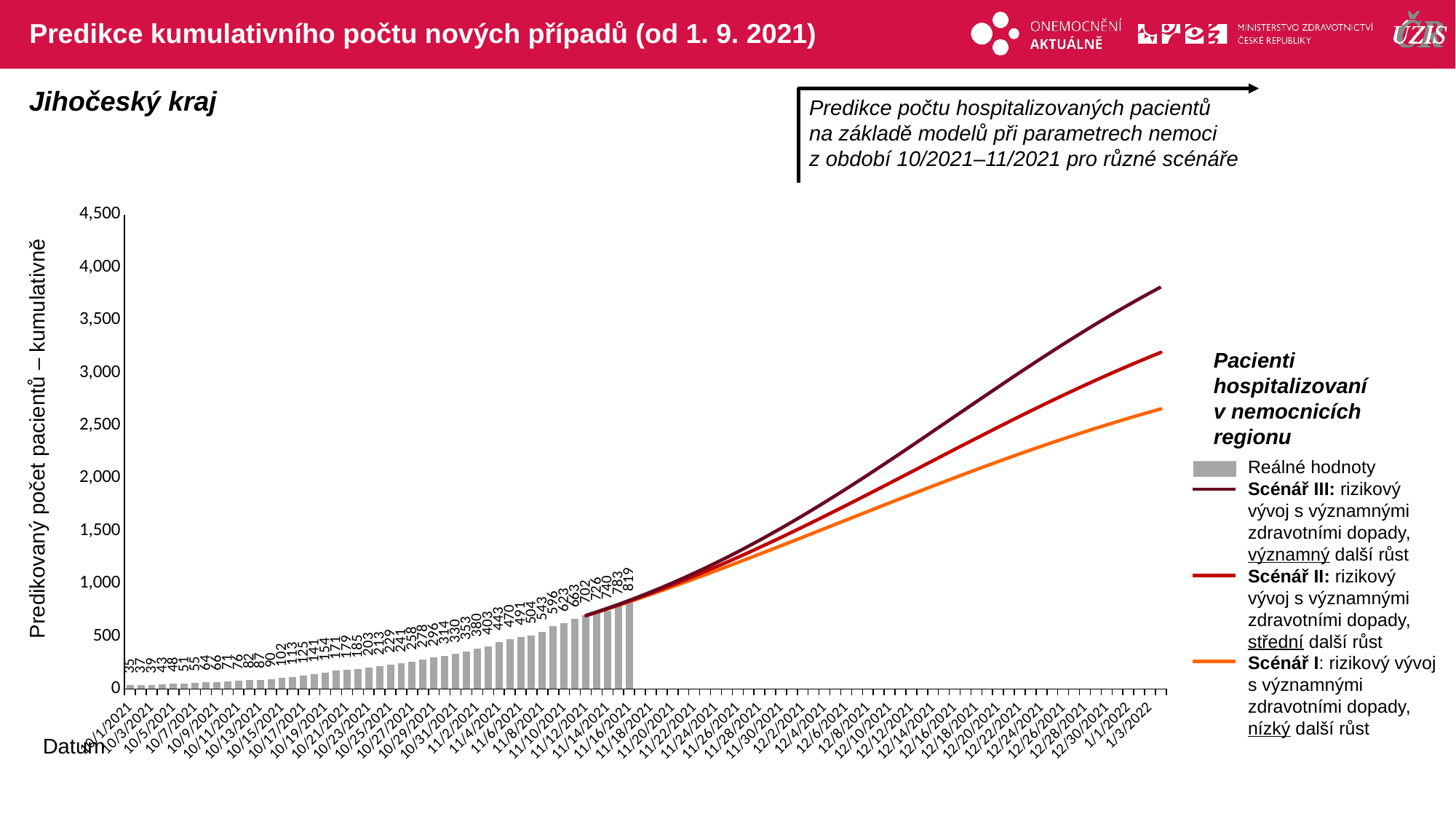

# Predikce kumulativního počtu nových případů (od 1. 9. 2021)
Jihočeský kraj
Predikce počtu hospitalizovaných pacientů na základě modelů při parametrech nemoci z období 10/2021–11/2021 pro různé scénáře

### Chart

| Category |  |  |  |  |  |
|---|---|---|---|---|---|
| 44470 | 35.0 | None | None | None | None |
| 44471 | 37.0 | None | None | None | None |
| 44472 | 39.0 | None | None | None | None |
| 44473 | 43.0 | None | None | None | None |
| 44474 | 48.0 | None | None | None | None |
| 44475 | 51.0 | None | None | None | None |
| 44476 | 55.0 | None | None | None | None |
| 44477 | 64.0 | None | None | None | None |
| 44478 | 66.0 | None | None | None | None |
| 44479 | 71.0 | None | None | None | None |
| 44480 | 76.0 | None | None | None | None |
| 44481 | 82.0 | None | None | None | None |
| 44482 | 87.0 | None | None | None | None |
| 44483 | 90.0 | None | None | None | None |
| 44484 | 102.0 | None | None | None | None |
| 44485 | 113.0 | None | None | None | None |
| 44486 | 125.0 | None | None | None | None |
| 44487 | 141.0 | None | None | None | None |
| 44488 | 154.0 | None | None | None | None |
| 44489 | 171.0 | None | None | None | None |
| 44490 | 179.0 | None | None | None | None |
| 44491 | 185.0 | None | None | None | None |
| 44492 | 203.0 | None | None | None | None |
| 44493 | 213.0 | None | None | None | None |
| 44494 | 229.0 | None | None | None | None |
| 44495 | 241.0 | None | None | None | None |
| 44496 | 258.0 | None | None | None | None |
| 44497 | 278.0 | None | None | None | None |
| 44498 | 296.0 | None | None | None | None |
| 44499 | 314.0 | None | None | None | None |
| 44500 | 330.0 | None | None | None | None |
| 44501 | 353.0 | None | None | None | None |
| 44502 | 380.0 | None | None | None | None |
| 44503 | 403.0 | None | None | None | None |
| 44504 | 443.0 | None | None | None | None |
| 44505 | 470.0 | None | None | None | None |
| 44506 | 491.0 | None | None | None | None |
| 44507 | 504.0 | None | None | None | None |
| 44508 | 543.0 | None | None | None | None |
| 44509 | 596.0 | None | None | None | None |
| 44510 | 623.0 | None | None | None | None |
| 44511 | 663.0 | None | None | None | None |
| 44512 | 702.0 | None | 694.2040143086182 | 694.856356858692 | 695.5128379401758 |
| 44513 | 726.0 | None | 726.0730667828149 | 727.63898427609 | 729.2198626829612 |
| 44514 | 740.0 | None | 758.6360513683521 | 761.4074597670352 | 764.2157943298076 |
| 44515 | 783.0 | None | 792.0318372926862 | 796.3302072651211 | 800.7039421757726 |
| 44516 | 819.0 | None | 826.2986051323305 | 832.4739124988722 | 838.7855960725134 |
| 44517 | None | None | 861.2393168841669 | 869.6683849139285 | 878.3242016176889 |
| 44518 | None | None | 896.8447830886084 | 907.9274080567582 | 919.3639188946903 |
| 44519 | None | None | 932.9675194212832 | 947.1237816166308 | 961.8057594107838 |
| 44520 | None | None | 969.5522111758883 | 987.2194804137661 | 1005.6373064753086 |
| 44521 | None | None | 1006.6765600301312 | 1028.3070038405276 | 1050.9744580877166 |
| 44522 | None | None | 1044.2123777763932 | 1070.2713546957962 | 1097.7241526613793 |
| 44523 | None | None | 1082.1475864786205 | 1113.1111019485948 | 1145.9043210442053 |
| 44524 | None | None | 1120.5752537160758 | 1156.9278537659993 | 1195.6336631855793 |
| 44525 | None | None | 1159.3566294571992 | 1201.5893107529432 | 1246.7945646779913 |
| 44526 | None | None | 1198.444244040581 | 1247.052241020713 | 1299.3558574379606 |
| 44527 | None | None | 1237.8731373090895 | 1293.353670256964 | 1353.3637844002988 |
| 44528 | None | None | 1277.5820449813586 | 1340.4324648372149 | 1408.7639019445814 |
| 44529 | None | None | 1317.5117480479441 | 1388.2275875745686 | 1465.4991146485459 |
| 44530 | None | None | 1357.6650807128522 | 1436.7377151572773 | 1523.5686924437196 |
| 44531 | None | None | 1398.038747099813 | 1485.9531270932016 | 1582.960126458453 |
| 44532 | None | None | 1438.5612979512111 | 1535.7939776683538 | 1643.5875779084654 |
| 44533 | None | None | 1479.1903064288929 | 1586.207158875184 | 1705.3883702149626 |
| 44534 | None | None | 1519.928945181668 | 1637.1829612473182 | 1768.3396532615416 |
| 44535 | None | None | 1560.7006489879589 | 1688.630686762558 | 1832.3350507765406 |
| 44536 | None | None | 1601.4795259445923 | 1740.5087743767904 | 1897.314467093589 |
| 44537 | None | None | 1642.276750382006 | 1792.8106061714323 | 1963.2491270710746 |
| 44538 | None | None | 1683.0123140262274 | 1845.4366764638958 | 2030.0142051085884 |
| 44539 | None | None | 1723.6644323804946 | 1898.3439177936295 | 2097.5381004664346 |
| 44540 | None | None | 1764.1986063250197 | 1951.4750202202572 | 2165.732084689589 |
| 44541 | None | None | 1804.580489847139 | 2004.7714429676535 | 2234.5035256449355 |
| 44542 | None | None | 1844.7767097878846 | 2058.1746703811077 | 2303.757734348267 |
| 44543 | None | None | 1884.7548634086554 | 2111.6263188665257 | 2373.3982780670094 |
| 44544 | None | None | 1924.483260506262 | 2165.0678910555825 | 2443.3268370668734 |
| 44545 | None | None | 1963.930937391245 | 2218.4409195419566 | 2513.4436090272925 |
| 44546 | None | None | 2003.06776101801 | 2271.687239624669 | 2583.6479009765935 |
| 44547 | None | None | 2041.864521678639 | 2324.749246106776 | 2653.8387076361987 |
| 44548 | None | None | 2080.293084909159 | 2377.5702366903415 | 2723.915416231218 |
| 44549 | None | None | 2118.326485774287 | 2430.0946750867133 | 2793.7784061103566 |
| 44550 | None | None | 2155.9389711718177 | 2482.268379906517 | 2863.3295485856866 |
| 44551 | None | None | 2193.1060414358208 | 2534.0387092348287 | 2932.472696790366 |
| 44552 | None | None | 2229.804477149535 | 2585.354722405924 | 3001.114139346213 |
| 44553 | None | None | 2266.012355901179 | 2636.167324085764 | 3069.1630213195995 |
| 44554 | None | None | 2301.709089601568 | 2686.4294294089045 | 3136.531779010542 |
| 44555 | None | None | 2336.8754531609693 | 2736.0961112435143 | 3203.13653614677 |
| 44556 | None | None | 2371.4935951617663 | 2785.1247156131235 | 3268.8974404983787 |
| 44557 | None | None | 2405.5470519069777 | 2833.474973189805 | 3333.7389754862234 |
| 44558 | None | None | 2439.0207599861933 | 2881.1091005931285 | 3397.5902380738307 |
| 44559 | None | None | 2471.9010498389325 | 2927.991866899798 | 3460.385149043391 |
| 44560 | None | None | 2504.1756297188376 | 2974.090637482682 | 3522.0626107766707 |
| 44561 | None | None | 2535.833583262213 | 3019.3754275422507 | 3582.5666562007327 |
| 44562 | None | None | 2566.86535228691 | 3063.8189260329477 | 3641.846536435655 |
| 44563 | None | None | 2597.2627101108287 | 3107.3964974907763 | 3699.856757922131 |
| 44564 | None | None | 2627.0187399881024 | 3150.0861819667134 | 3756.5570968095644 |
| 44565 | None | None | 2656.127807121482 | 3191.868677884208 | 3811.912571839731 |
Pacienti hospitalizovaní v nemocnicích regionu
Predikovaný počet pacientů – kumulativně
Reálné hodnoty
Scénář III: rizikový vývoj s významnými zdravotními dopady, významný další růst
Scénář II: rizikový vývoj s významnými zdravotními dopady, střední další růst
Scénář I: rizikový vývoj s významnými zdravotními dopady, nízký další růst

Datum